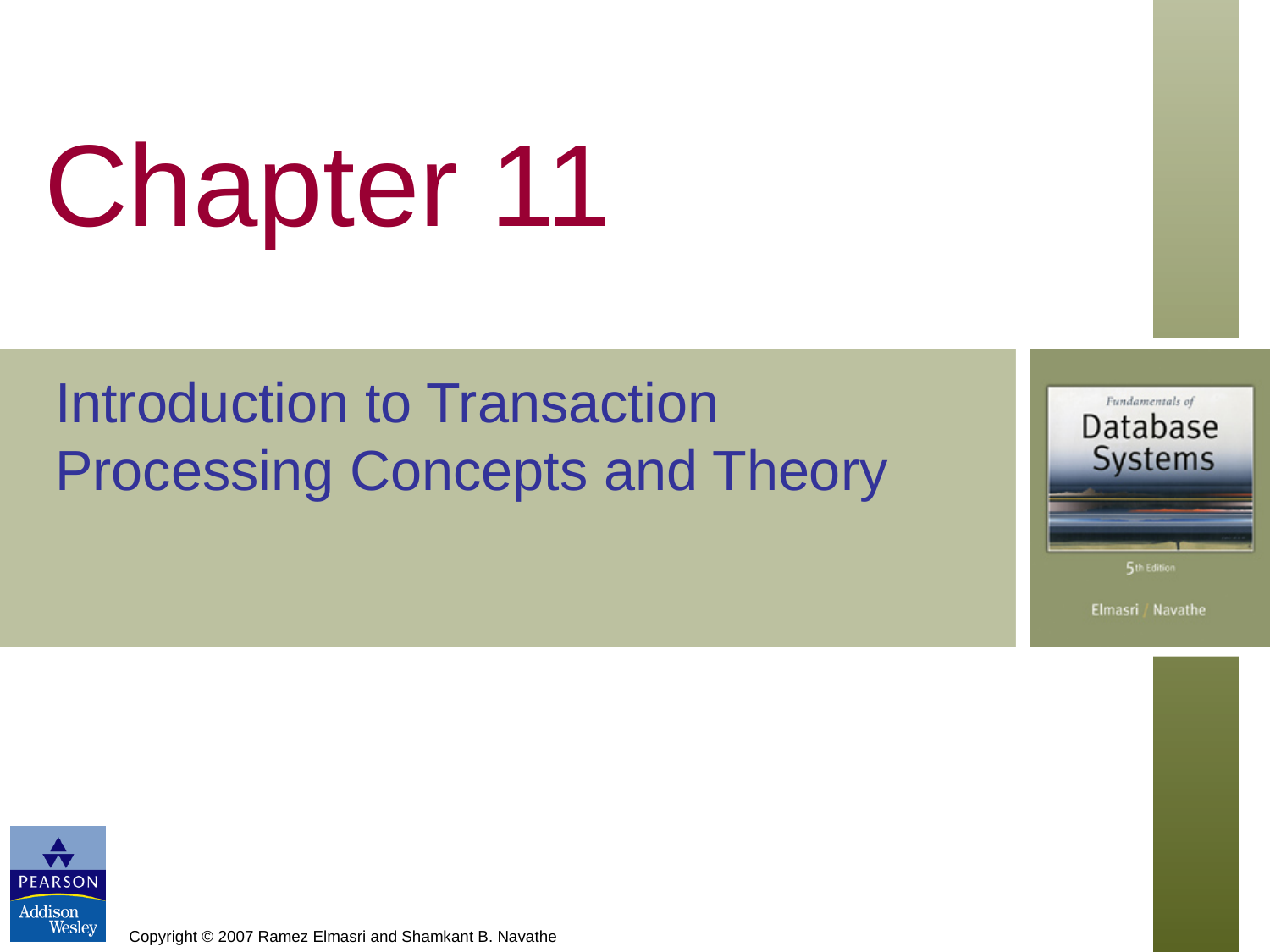

# Chapter 11
Introduction to Transaction Processing Concepts and Theory
Copyright © 2007 Ramez Elmasri and Shamkant B. Navathe